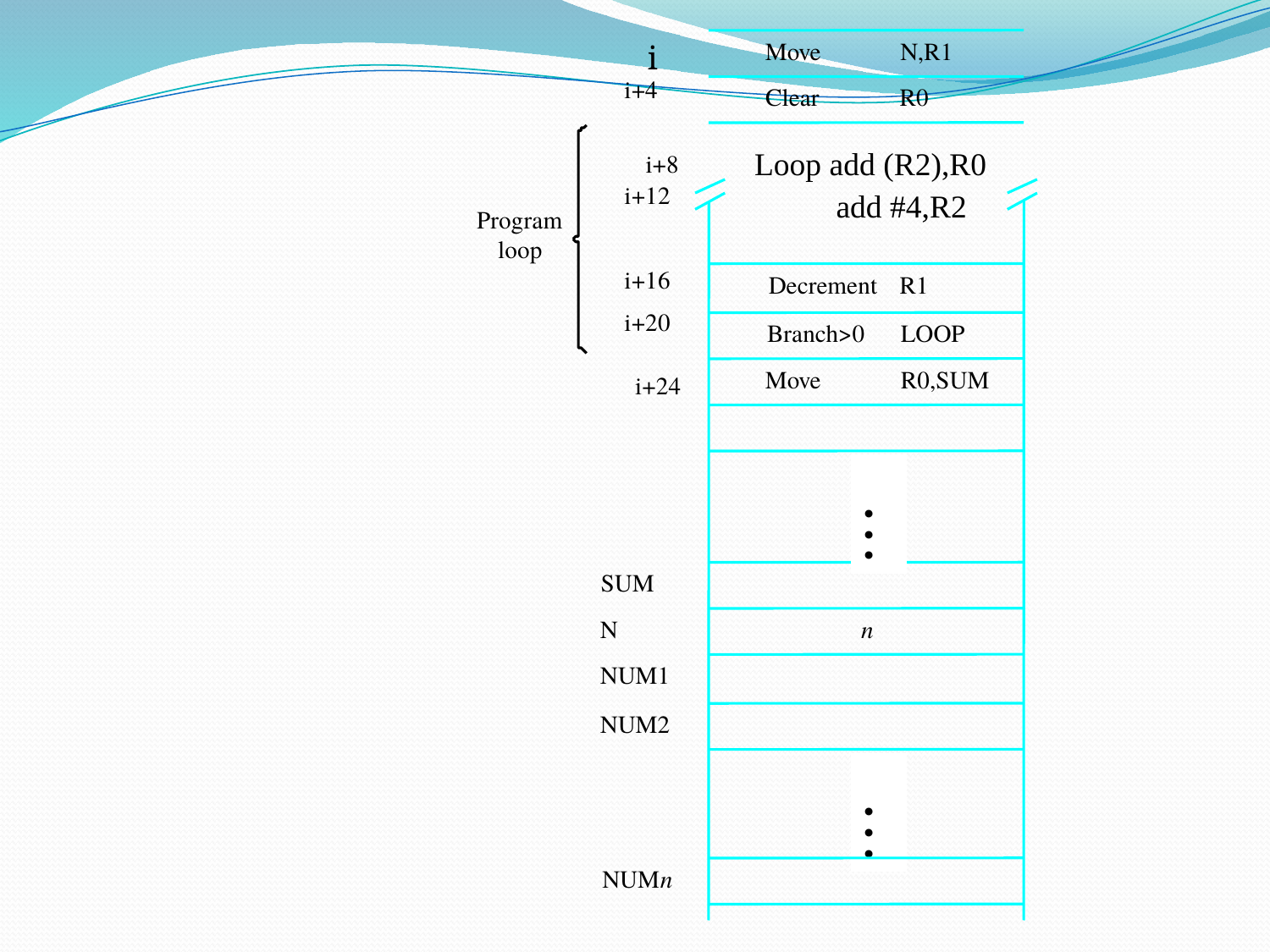

i
Move
N,R1
i+4

Clear
R0

Loop add (R2),R0
i+8

i+12
 add #4,R2

Program
loop

i+16
Decrement
R1
i+20

Branch>0
LOOP

Move
R0,SUM
i+24

•
•
•

SUM

N
n

NUM1

NUM2

•
•
•

NUM
n